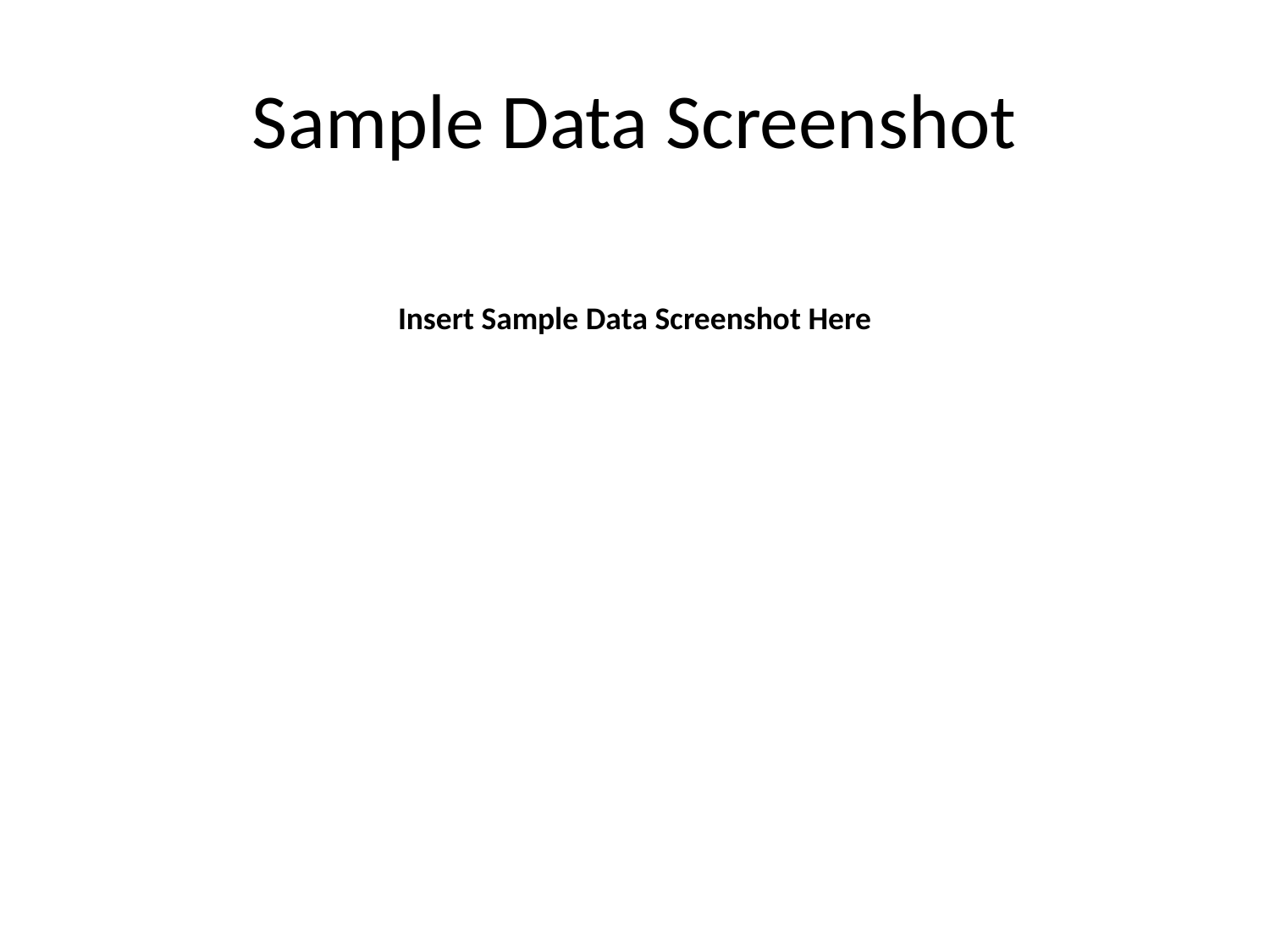

# Sample Data Screenshot

Insert Sample Data Screenshot Here